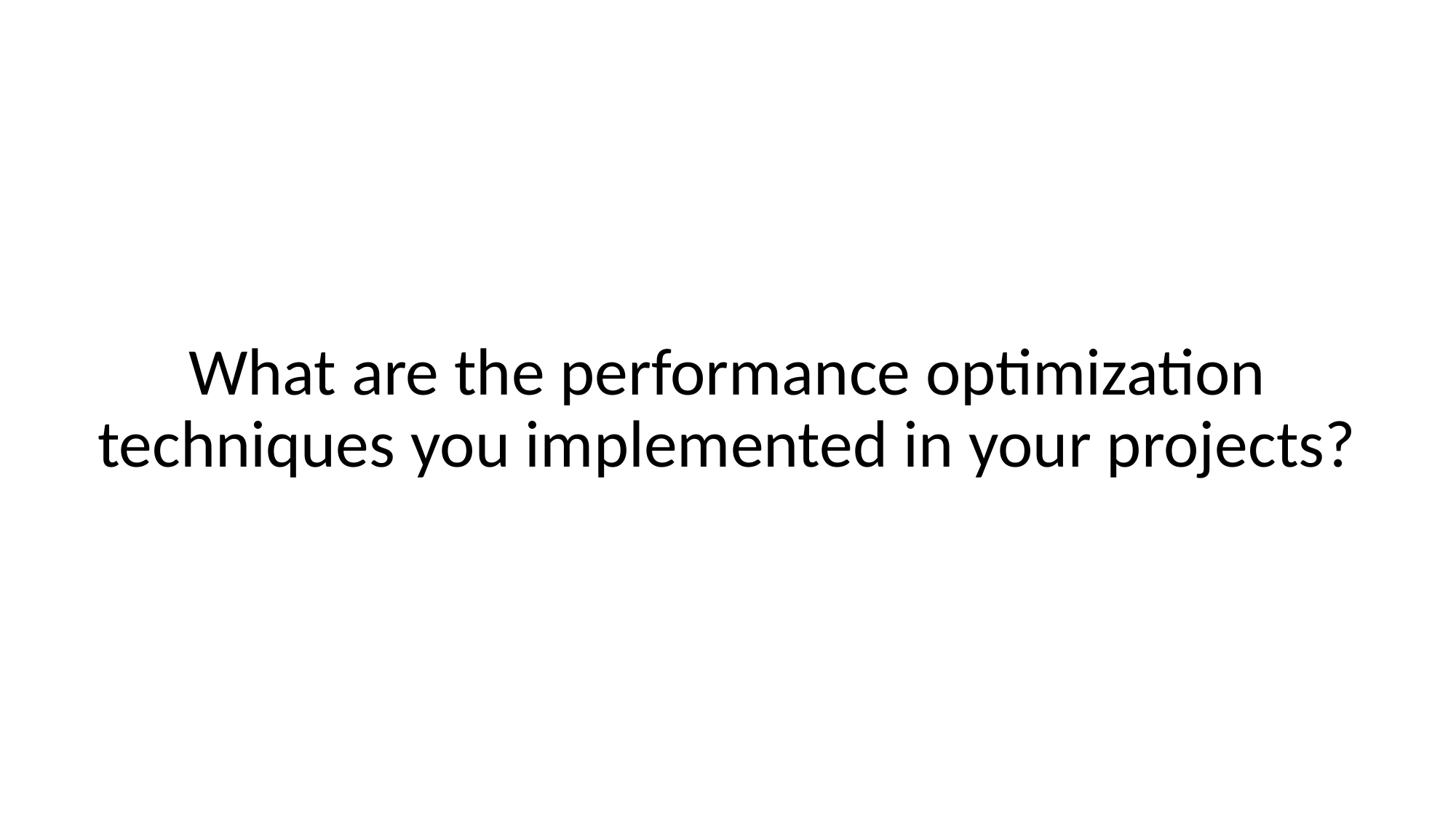

# What are the performance optimization techniques you implemented in your projects?